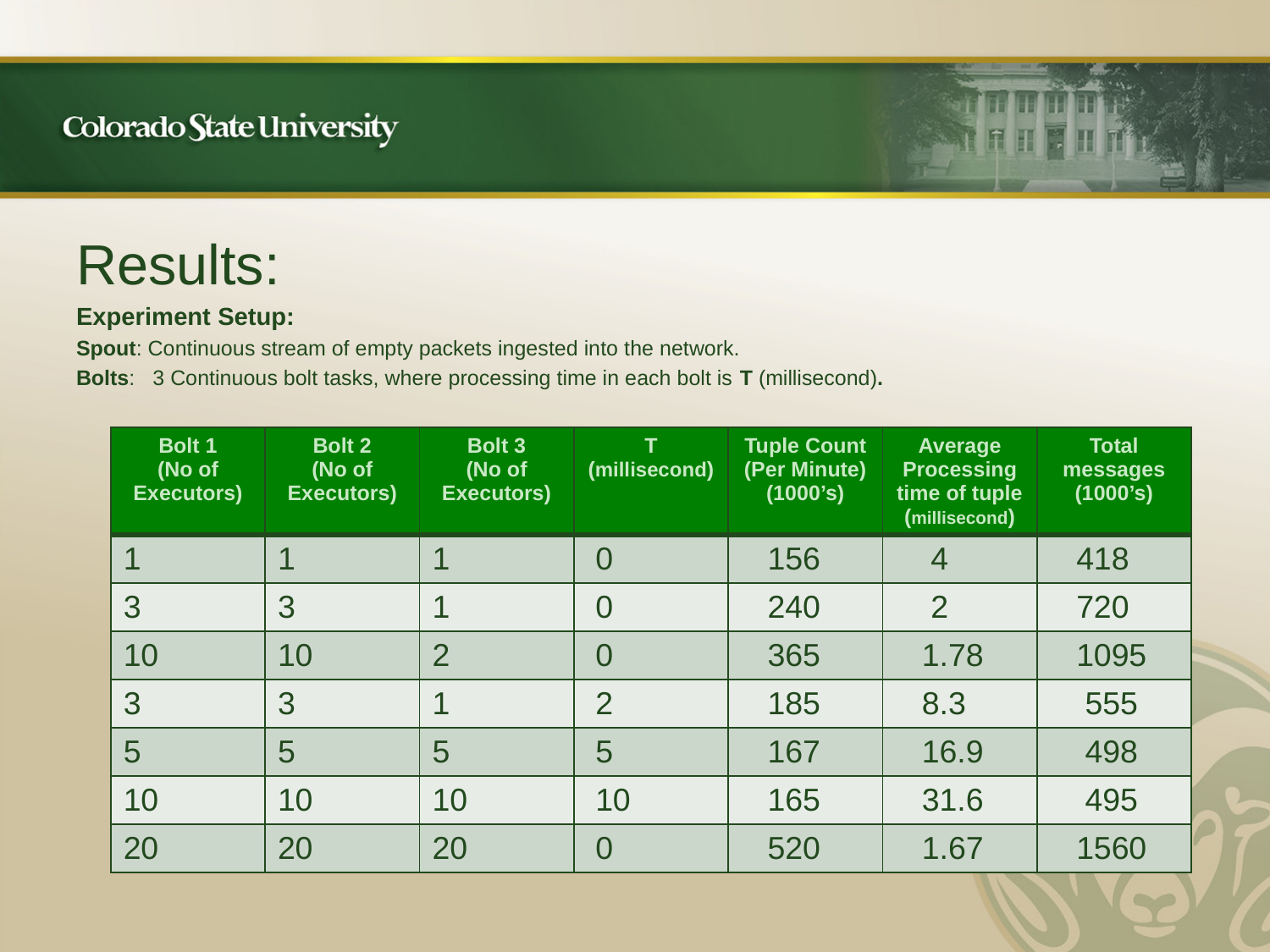

#
Results:
Experiment Setup:
Spout: Continuous stream of empty packets ingested into the network.
Bolts:   3 Continuous bolt tasks, where processing time in each bolt is T (millisecond).

| Bolt 1 (No of Executors) | Bolt 2 (No of Executors) | Bolt 3 (No of Executors) | T (millisecond) | Tuple Count (Per Minute) (1000’s) | Average Processing time of tuple (millisecond) | Total messages (1000’s) |
| --- | --- | --- | --- | --- | --- | --- |
| 1 | 1 | 1 | 0 | 156 | 4 | 418 |
| 3 | 3 | 1 | 0 | 240 | 2 | 720 |
| 10 | 10 | 2 | 0 | 365 | 1.78 | 1095 |
| 3 | 3 | 1 | 2 | 185 | 8.3 | 555 |
| 5 | 5 | 5 | 5 | 167 | 16.9 | 498 |
| 10 | 10 | 10 | 10 | 165 | 31.6 | 495 |
| 20 | 20 | 20 | 0 | 520 | 1.67 | 1560 |